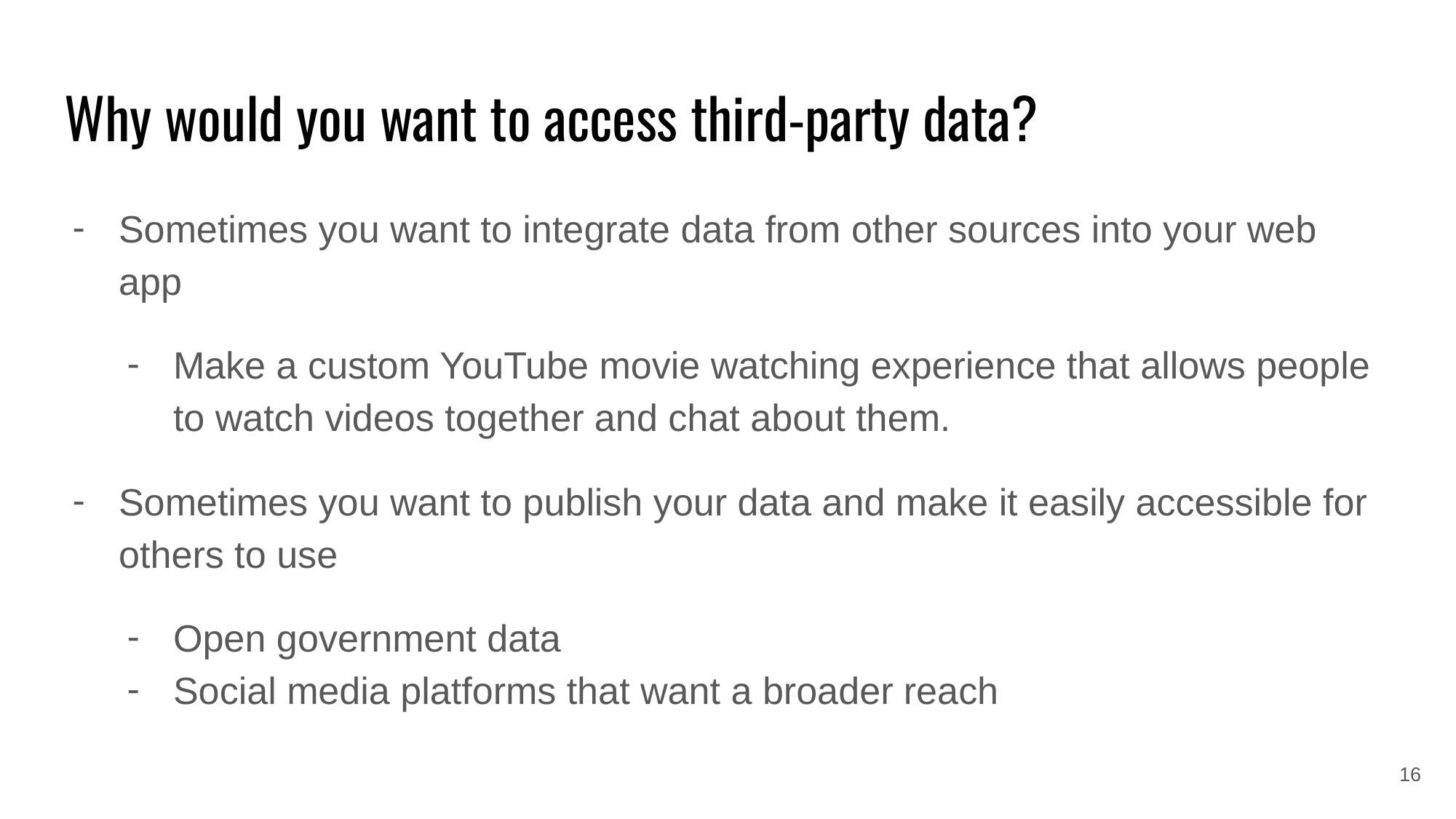

# Why would you want to access third-party data?
Sometimes you want to integrate data from other sources into your web app
Make a custom YouTube movie watching experience that allows people to watch videos together and chat about them.
Sometimes you want to publish your data and make it easily accessible for others to use
Open government data
Social media platforms that want a broader reach

16